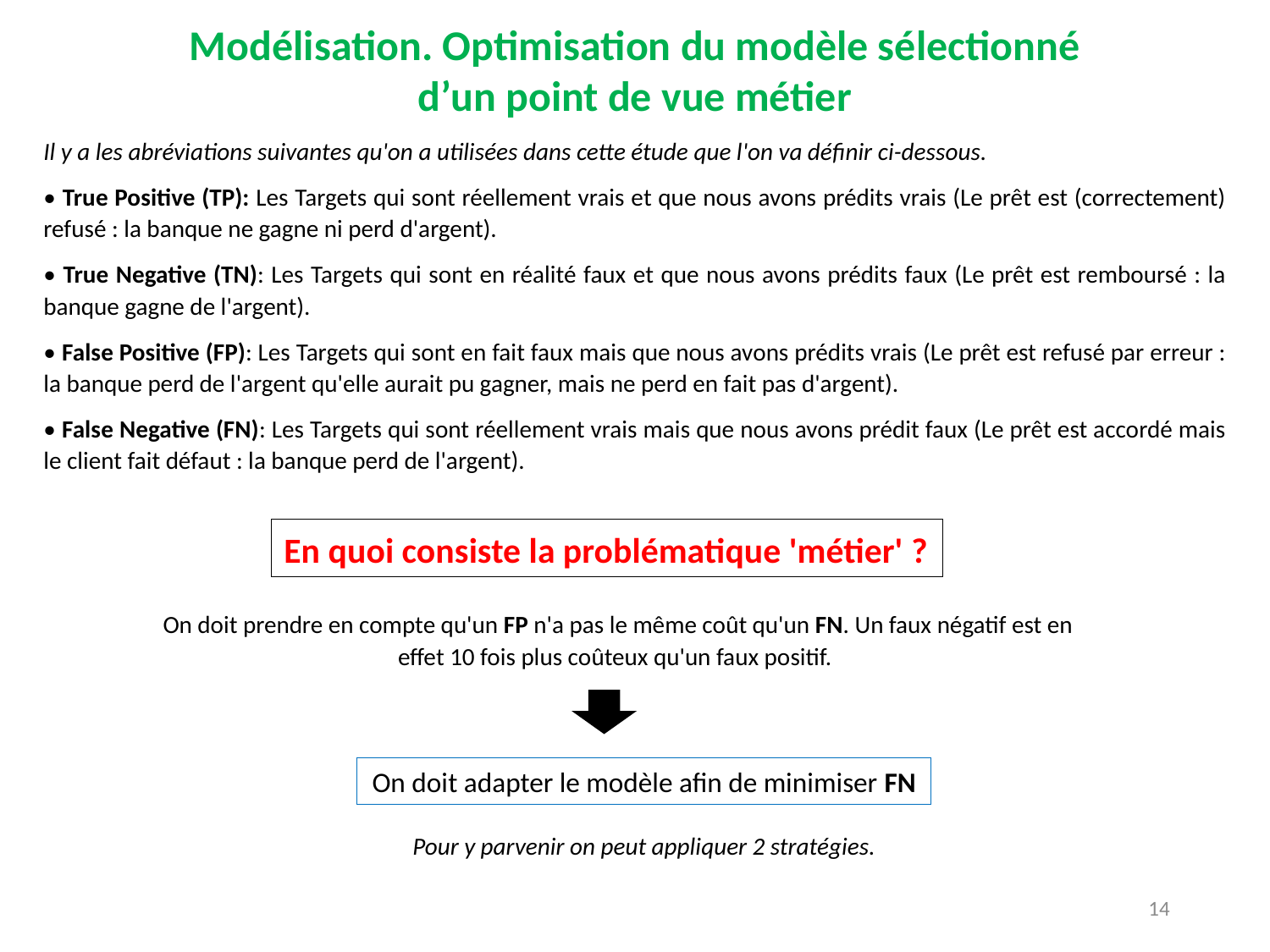

Modélisation. Optimisation du modèle sélectionné d’un point de vue métier
Il y a les abréviations suivantes qu'on a utilisées dans cette étude que l'on va définir ci-dessous.
• True Positive (TP): Les Targets qui sont réellement vrais et que nous avons prédits vrais (Le prêt est (correctement) refusé : la banque ne gagne ni perd d'argent).
• True Negative (TN): Les Targets qui sont en réalité faux et que nous avons prédits faux (Le prêt est remboursé : la banque gagne de l'argent).
• False Positive (FP): Les Targets qui sont en fait faux mais que nous avons prédits vrais (Le prêt est refusé par erreur : la banque perd de l'argent qu'elle aurait pu gagner, mais ne perd en fait pas d'argent).
• False Negative (FN): Les Targets qui sont réellement vrais mais que nous avons prédit faux (Le prêt est accordé mais le client fait défaut : la banque perd de l'argent).
En quoi consiste la problématique 'métier' ?
On doit prendre en compte qu'un FP n'a pas le même coût qu'un FN. Un faux négatif est en effet 10 fois plus coûteux qu'un faux positif.

On doit adapter le modèle afin de minimiser FN
Pour y parvenir on peut appliquer 2 stratégies.
14